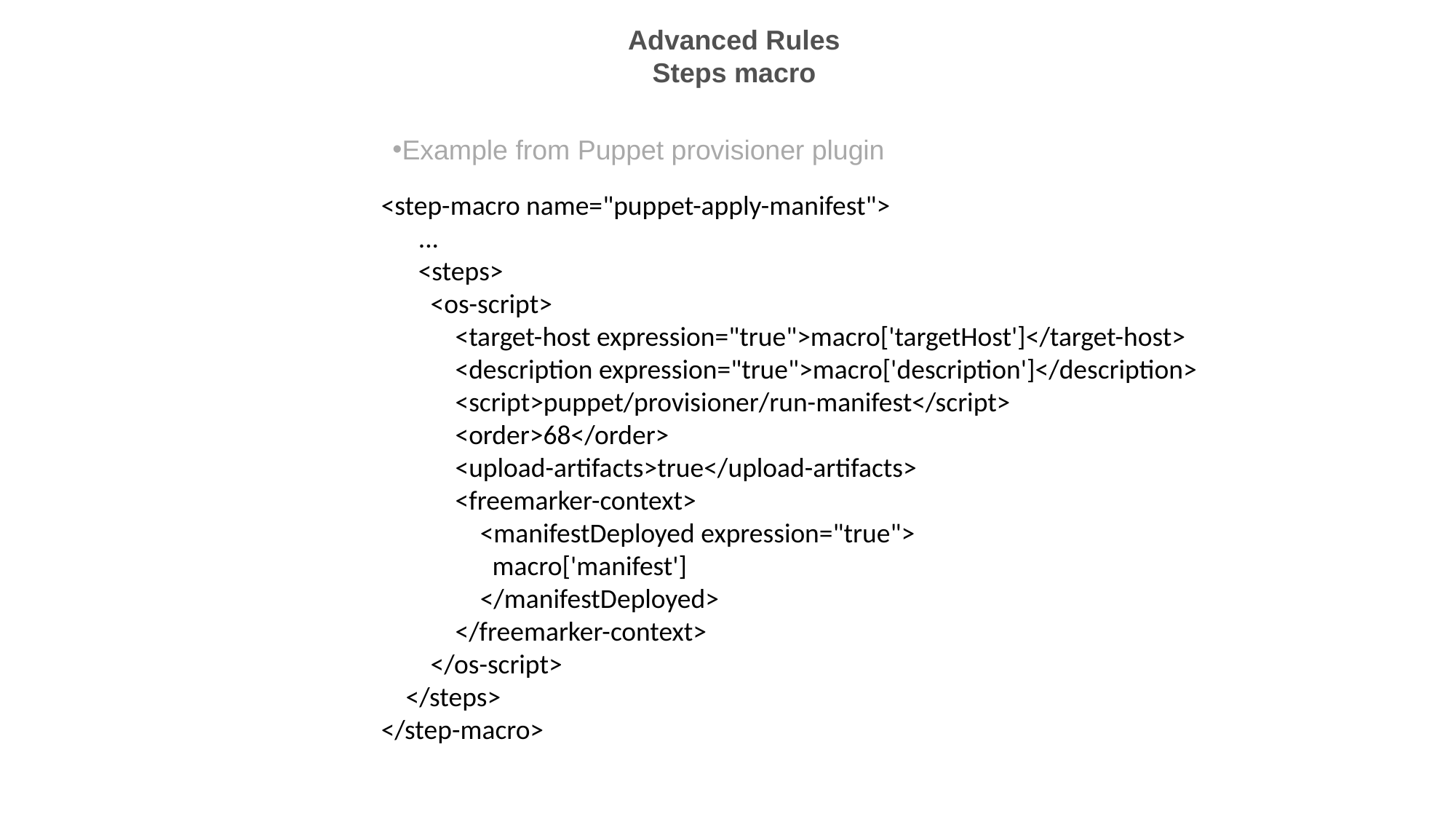

Advanced Rules
Steps macro

Example from Puppet provisioner plugin
<step-macro name="puppet-apply-manifest">
      ...
      <steps>
        <os-script>
            <target-host expression="true">macro['targetHost']</target-host>
            <description expression="true">macro['description']</description>
            <script>puppet/provisioner/run-manifest</script>
            <order>68</order>
            <upload-artifacts>true</upload-artifacts>
            <freemarker-context>
                <manifestDeployed expression="true">
                  macro['manifest']
                </manifestDeployed>
            </freemarker-context>
        </os-script>
    </steps>
</step-macro>